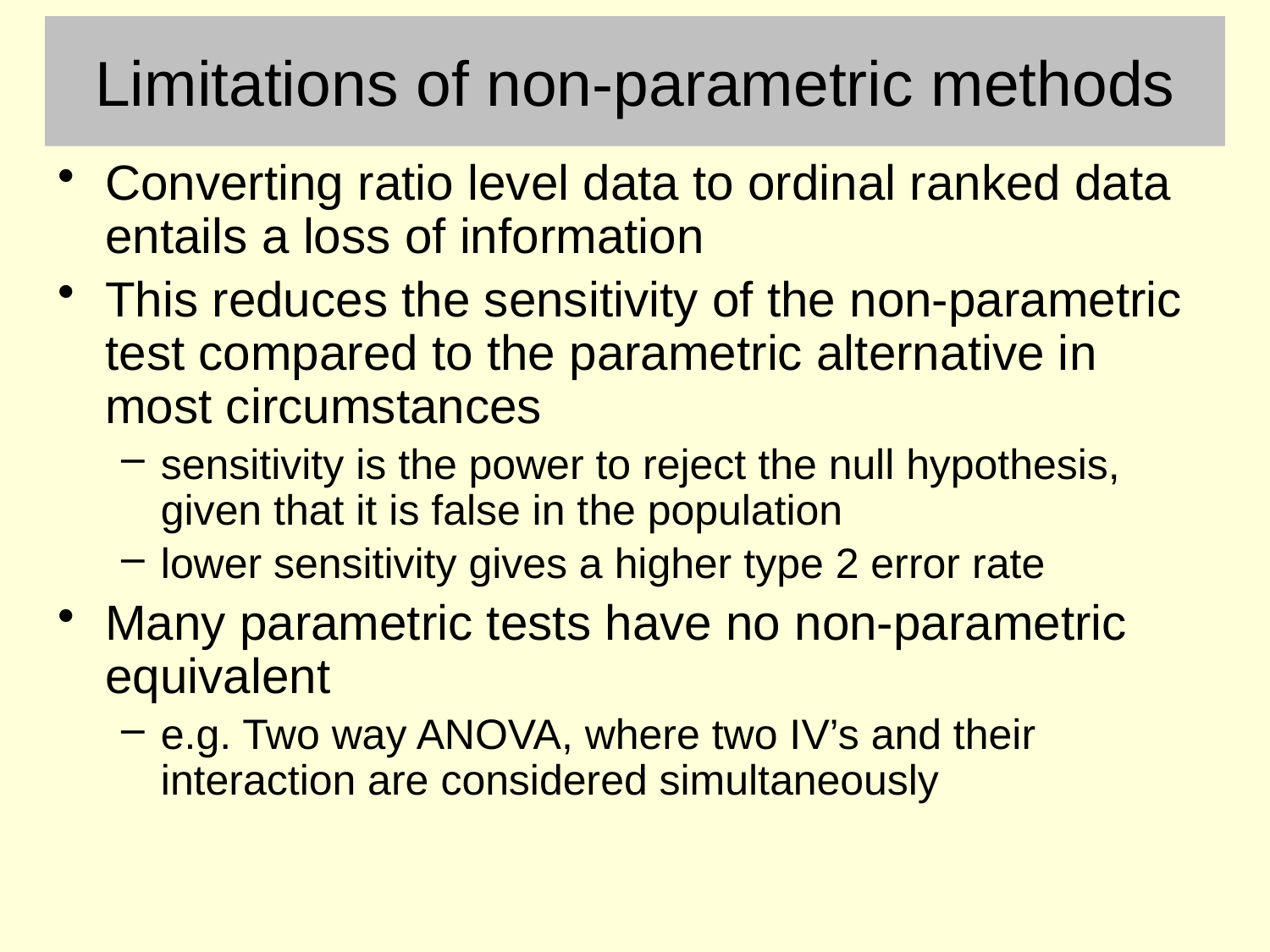

# Limitations of non-parametric methods
Converting ratio level data to ordinal ranked data entails a loss of information
This reduces the sensitivity of the non-parametric test compared to the parametric alternative in most circumstances
sensitivity is the power to reject the null hypothesis, given that it is false in the population
lower sensitivity gives a higher type 2 error rate
Many parametric tests have no non-parametric equivalent
e.g. Two way ANOVA, where two IV’s and their interaction are considered simultaneously